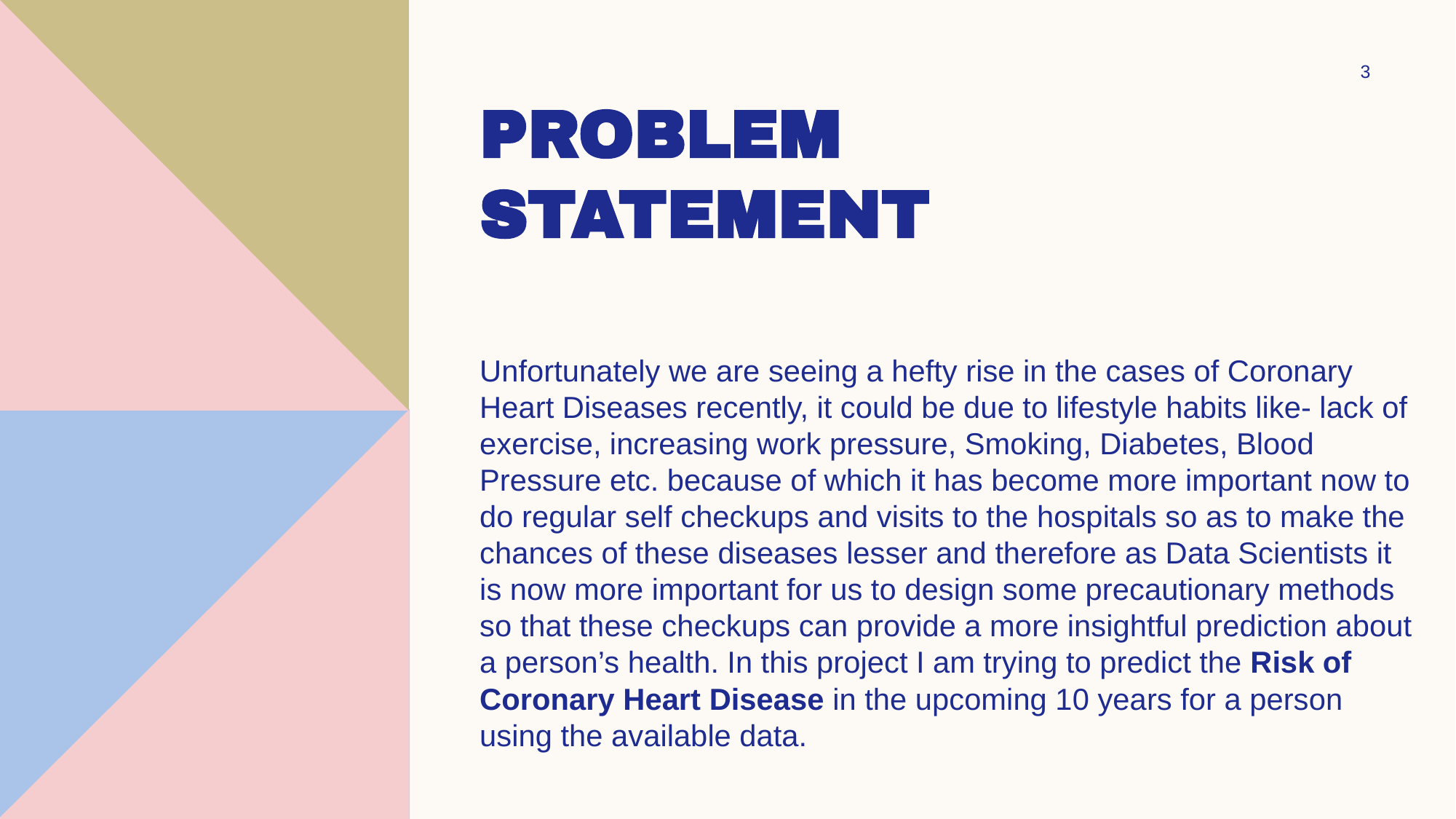

3
# Problem Statement
Unfortunately we are seeing a hefty rise in the cases of Coronary Heart Diseases recently, it could be due to lifestyle habits like- lack of exercise, increasing work pressure, Smoking, Diabetes, Blood Pressure etc. because of which it has become more important now to do regular self checkups and visits to the hospitals so as to make the chances of these diseases lesser and therefore as Data Scientists it is now more important for us to design some precautionary methods so that these checkups can provide a more insightful prediction about a person’s health. In this project I am trying to predict the Risk of Coronary Heart Disease in the upcoming 10 years for a person using the available data.